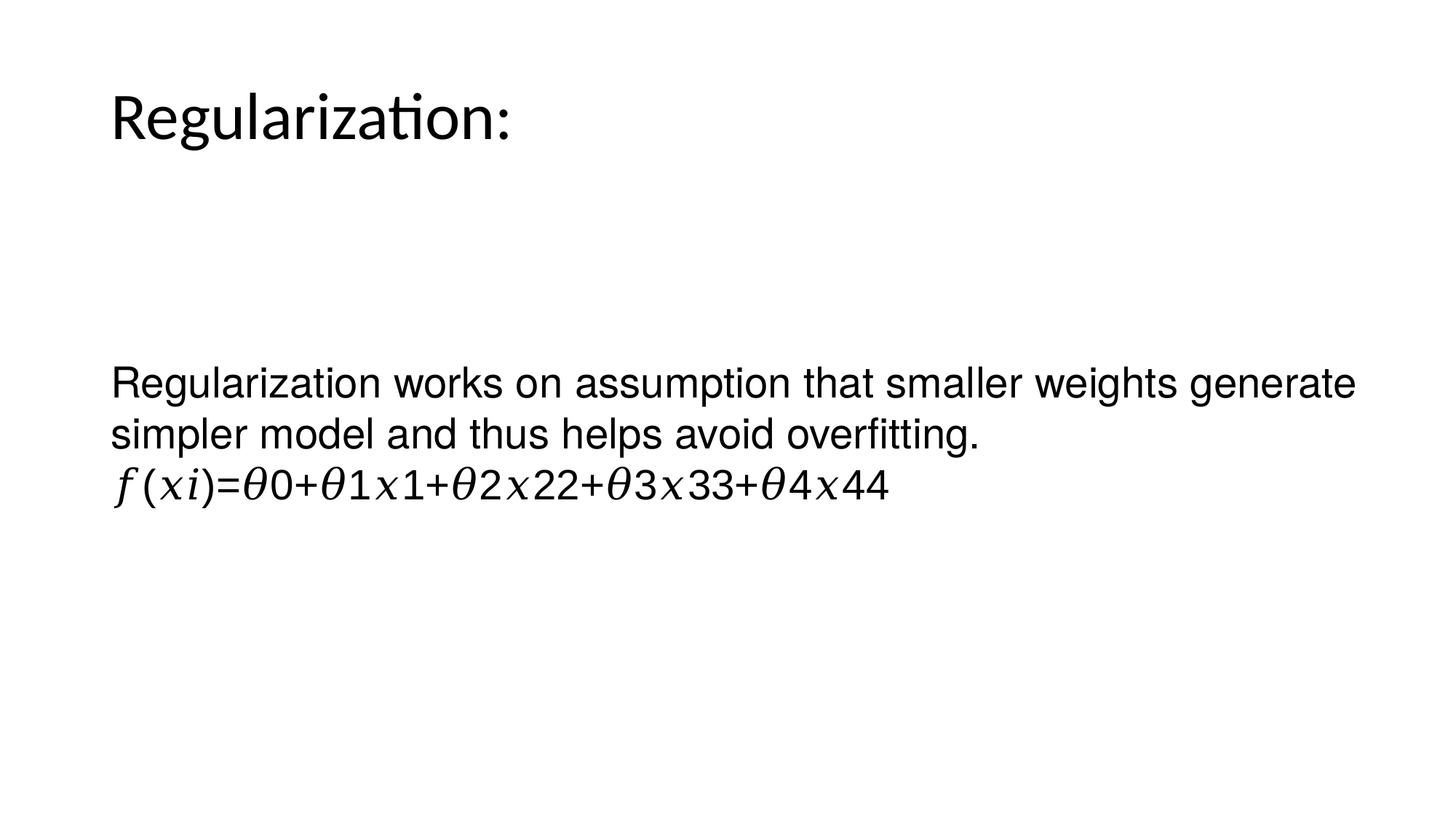

# Regularization:
Regularization works on assumption that smaller weights generate simpler model and thus helps avoid overfitting.
𝑓(𝑥𝑖)=𝜃0+𝜃1𝑥1+𝜃2𝑥22+𝜃3𝑥33+𝜃4𝑥44